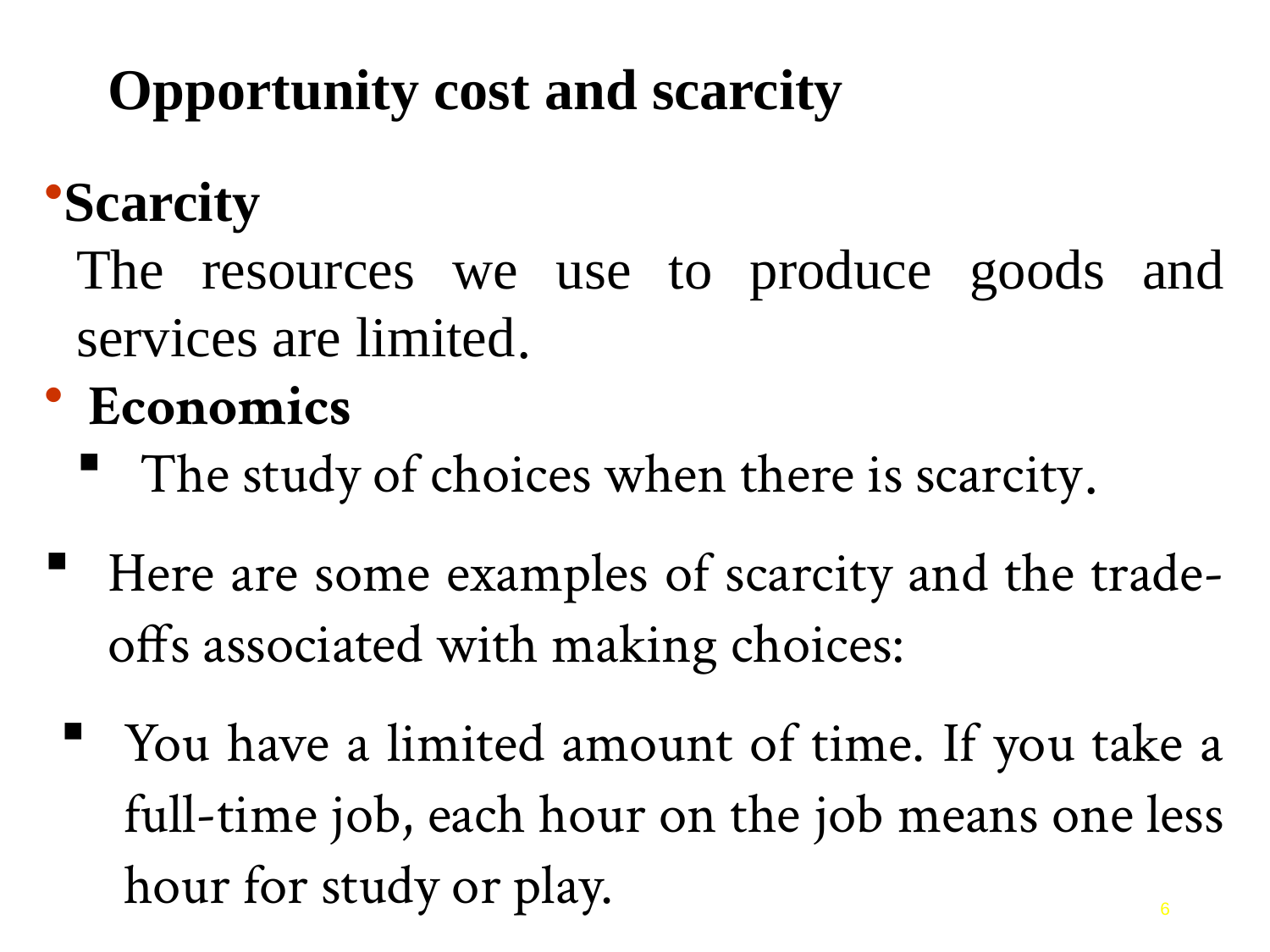

# Opportunity cost and scarcity
Scarcity
The resources we use to produce goods and services are limited.
 Economics
The study of choices when there is scarcity.
Here are some examples of scarcity and the trade-offs associated with making choices:
You have a limited amount of time. If you take a full-time job, each hour on the job means one less hour for study or play.
6